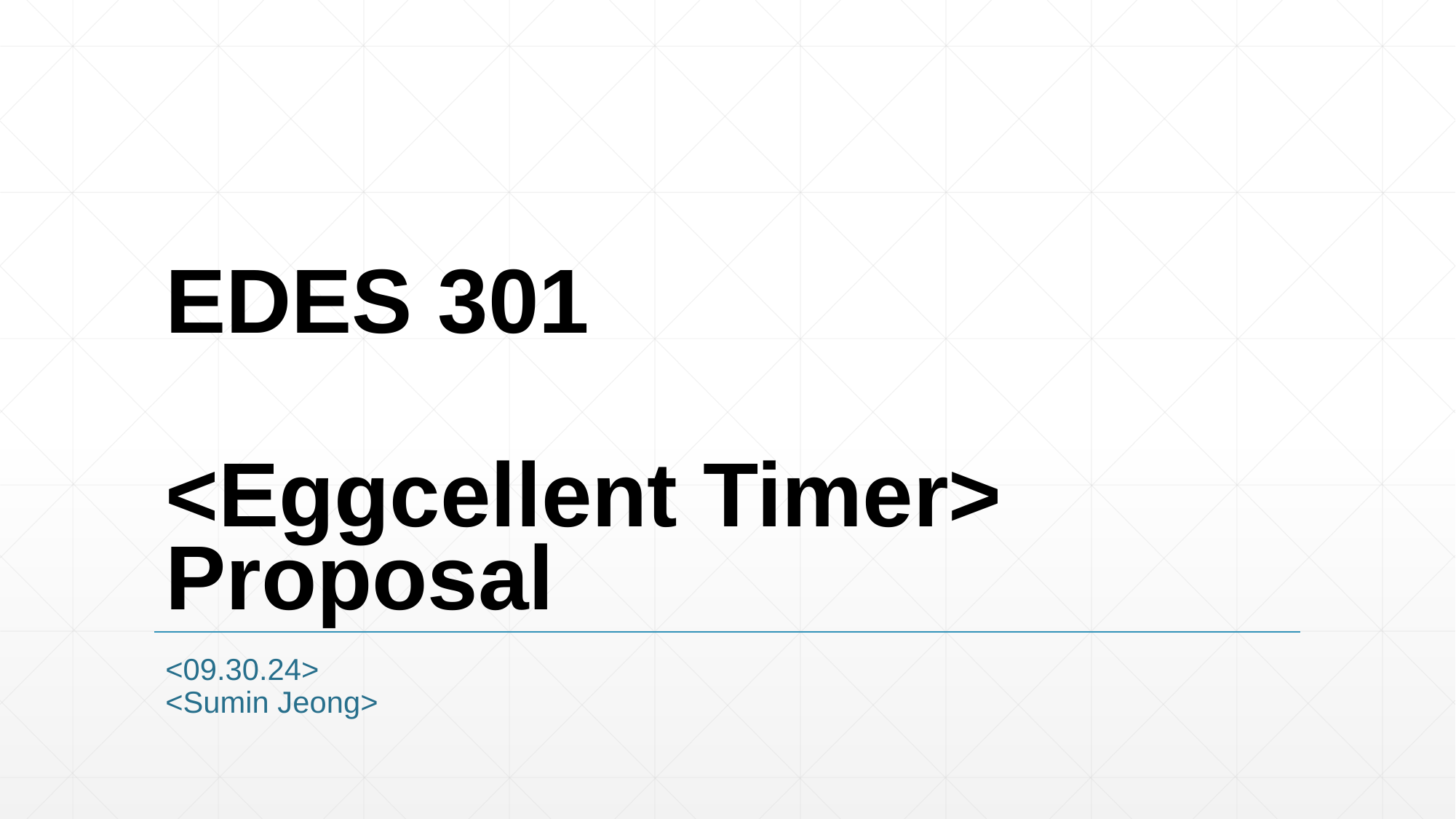

# EDES 301 <Eggcellent Timer> Proposal
<09.30.24>
<Sumin Jeong>